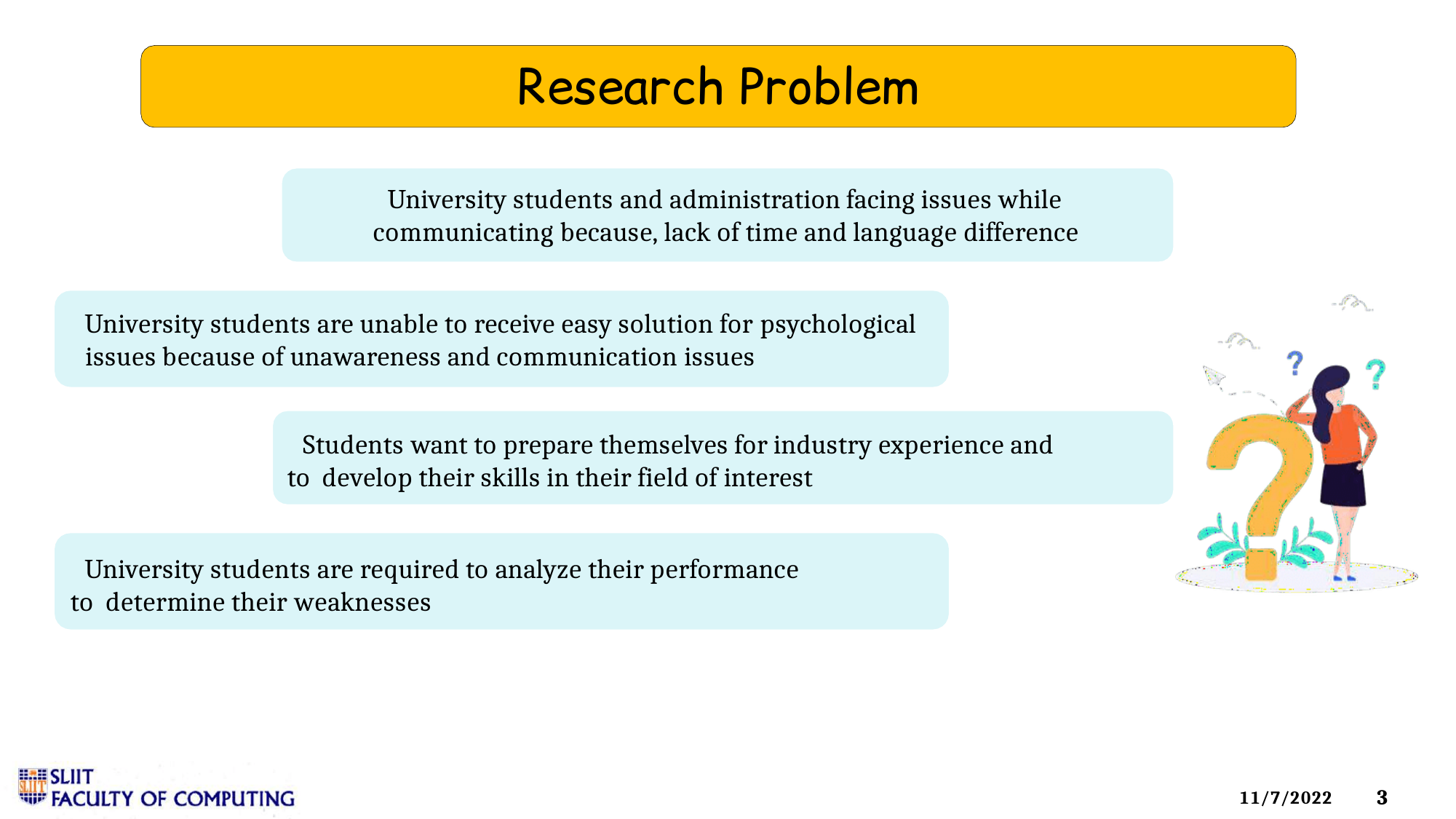

# Research Problem

University students and administration facing issues while  communicating because, lack of time and language difference

University students are unable to receive easy solution for psychological
issues because of unawareness and communication issues

Students want to prepare themselves for industry experience and to  develop their skills in their field of interest

University students are required to analyze their performance to  determine their weaknesses

3
11/7/2022